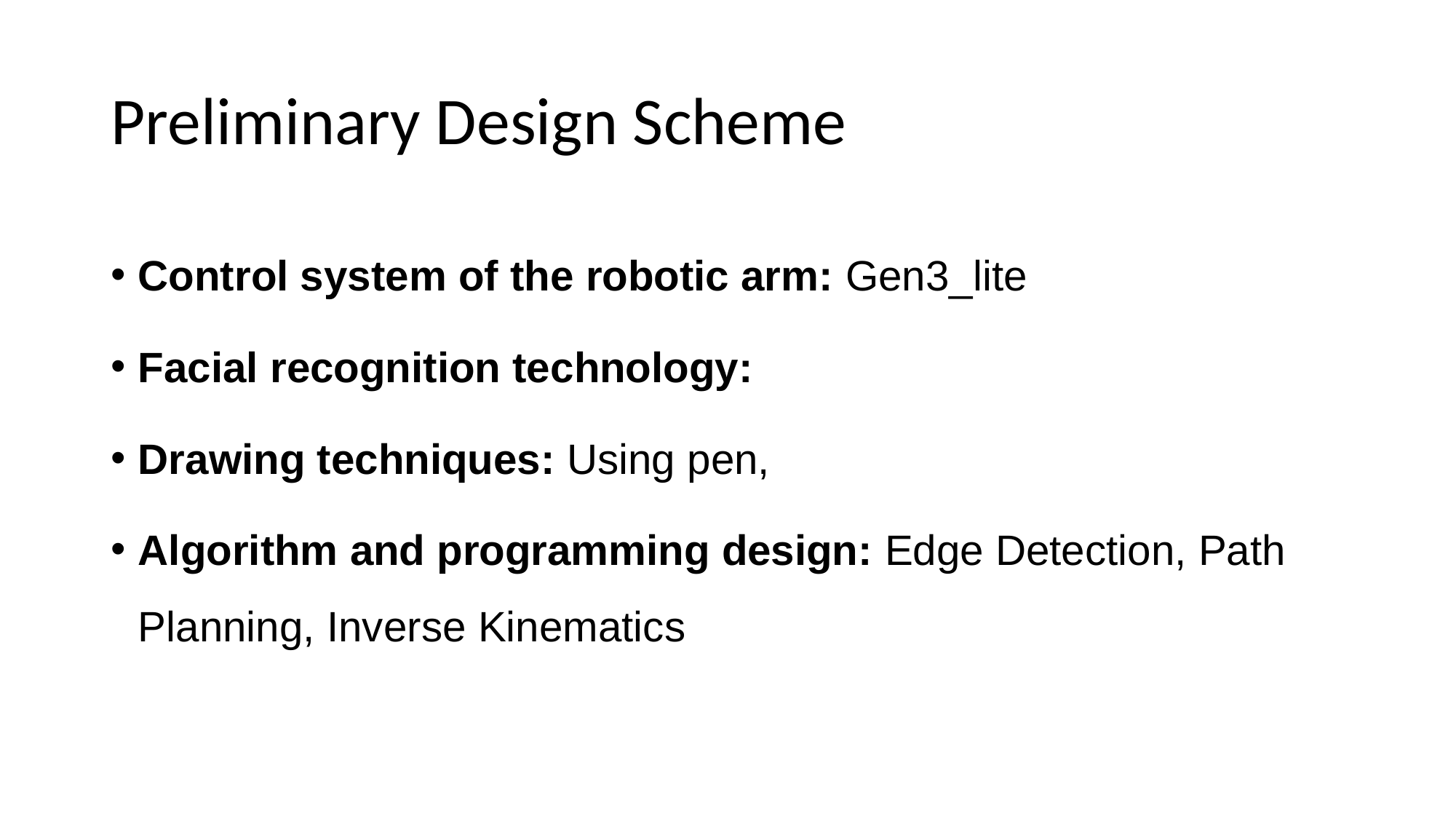

# Preliminary Design Scheme
Control system of the robotic arm: Gen3_lite
Facial recognition technology:
Drawing techniques: Using pen,
Algorithm and programming design: Edge Detection, Path Planning, Inverse Kinematics